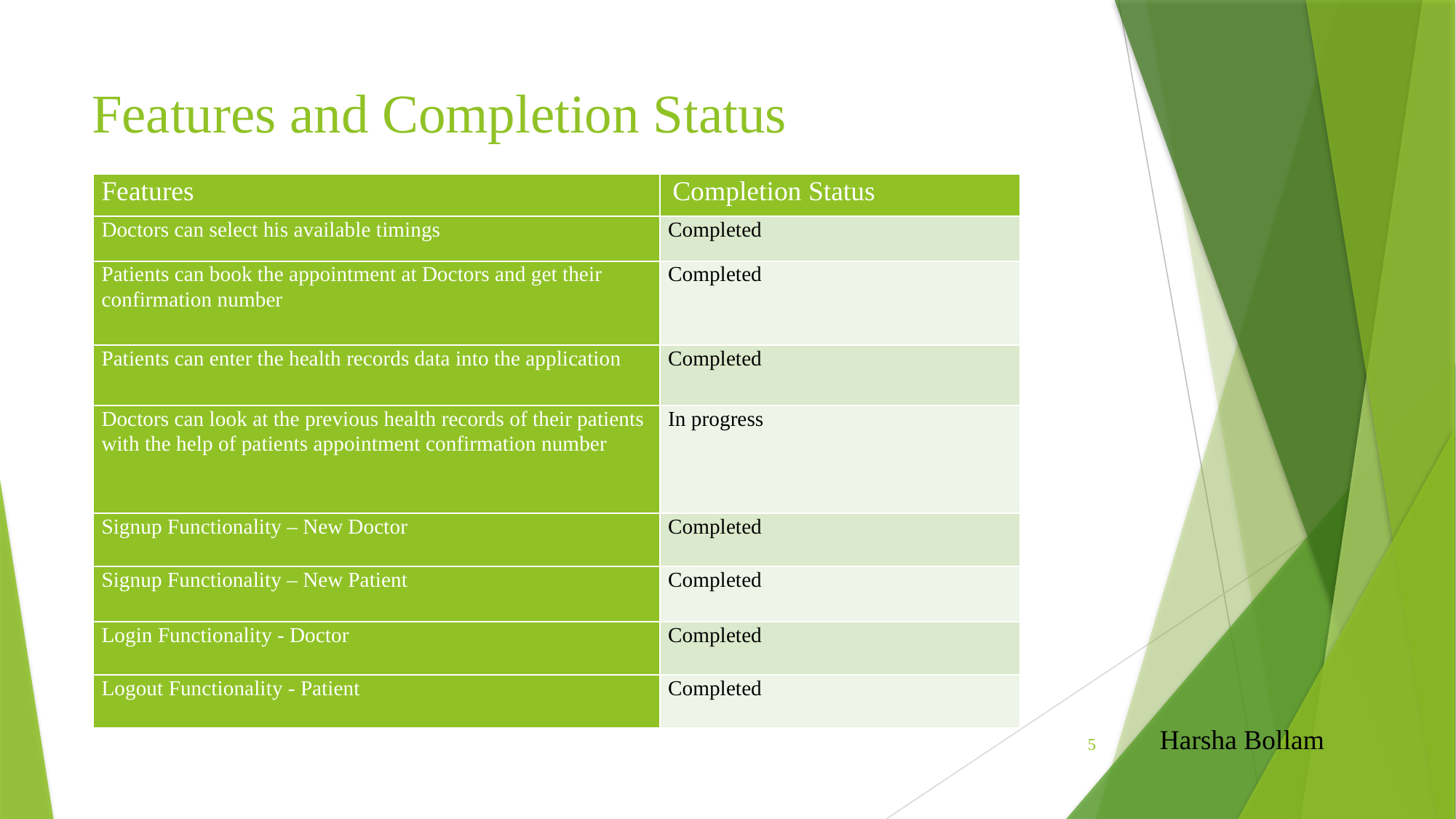

# Features and Completion Status
| Features | Completion Status |
| --- | --- |
| Doctors can select his available timings | Completed |
| Patients can book the appointment at Doctors and get their confirmation number | Completed |
| Patients can enter the health records data into the application | Completed |
| Doctors can look at the previous health records of their patients with the help of patients appointment confirmation number | In progress |
| Signup Functionality – New Doctor | Completed |
| Signup Functionality – New Patient | Completed |
| Login Functionality - Doctor | Completed |
| Logout Functionality - Patient | Completed |
Harsha Bollam
5